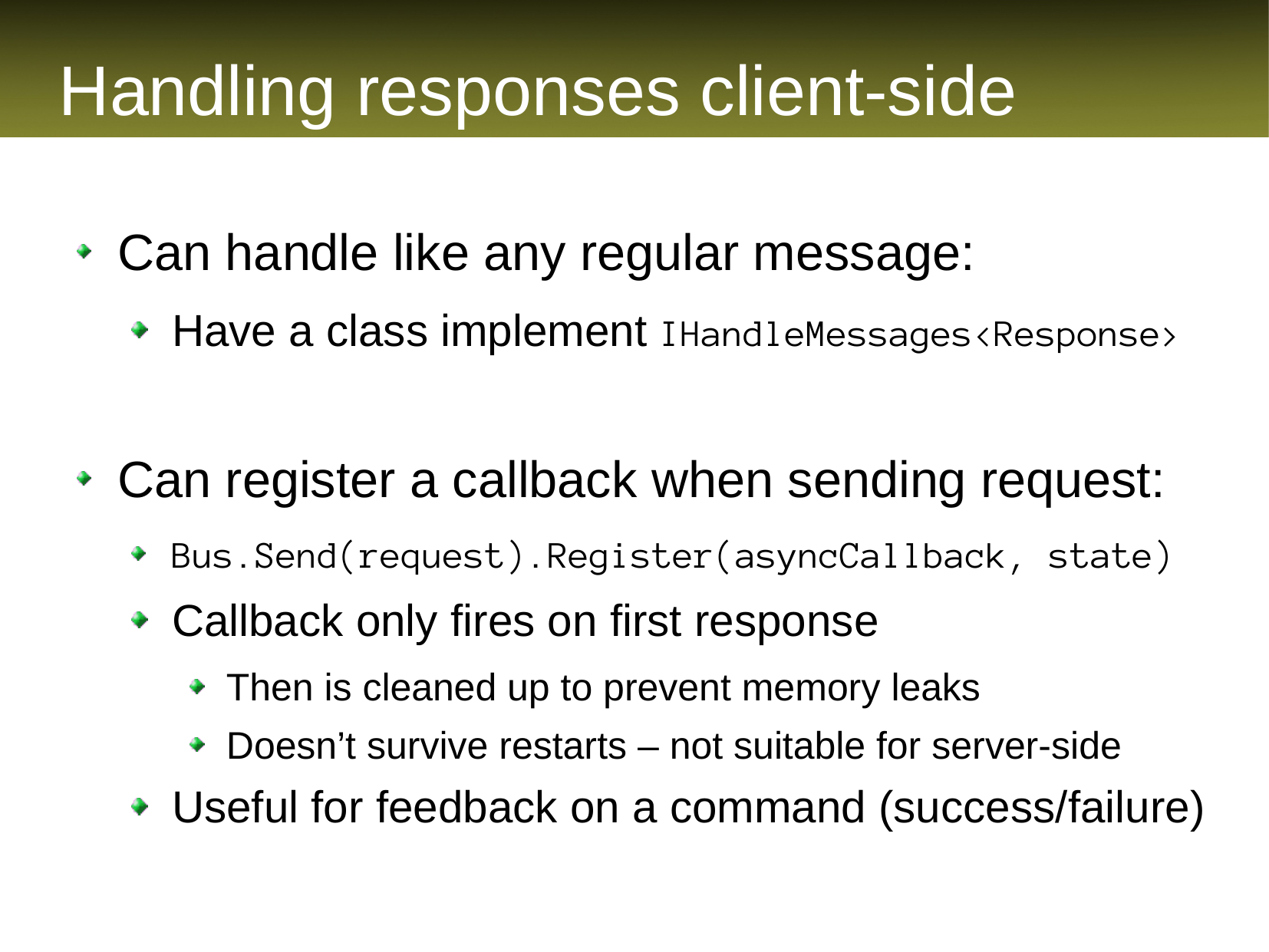

# Handling responses client-side
Can handle like any regular message:
Have a class implement IHandleMessages<Response>

Can register a callback when sending request:
Bus.Send(request).Register(asyncCallback, state)
Callback only fires on first response
Then is cleaned up to prevent memory leaks
Doesn’t survive restarts – not suitable for server-side
Useful for feedback on a command (success/failure)